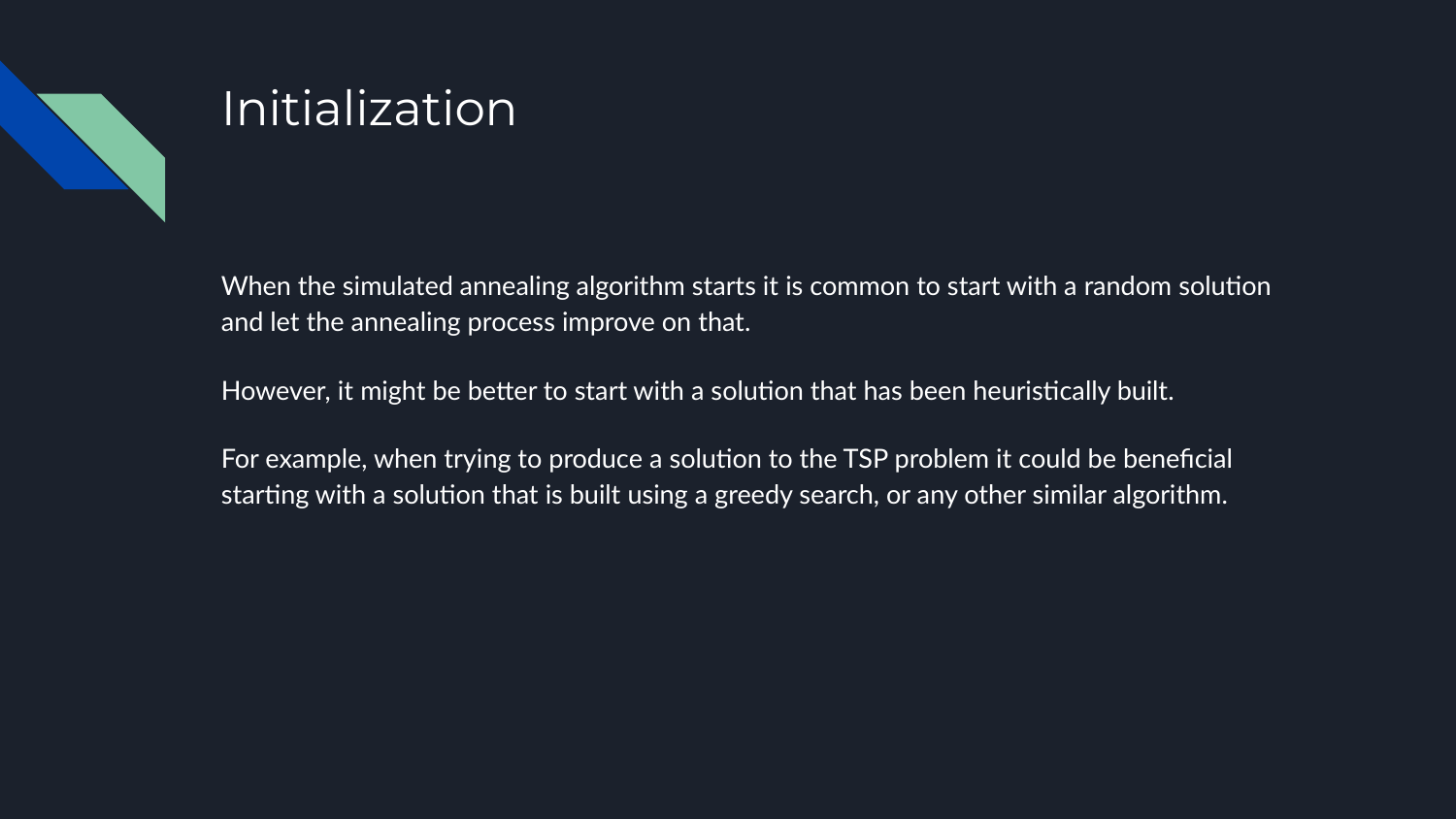

# Initialization
When the simulated annealing algorithm starts it is common to start with a random solution and let the annealing process improve on that.
However, it might be better to start with a solution that has been heuristically built.
For example, when trying to produce a solution to the TSP problem it could be beneficial starting with a solution that is built using a greedy search, or any other similar algorithm.